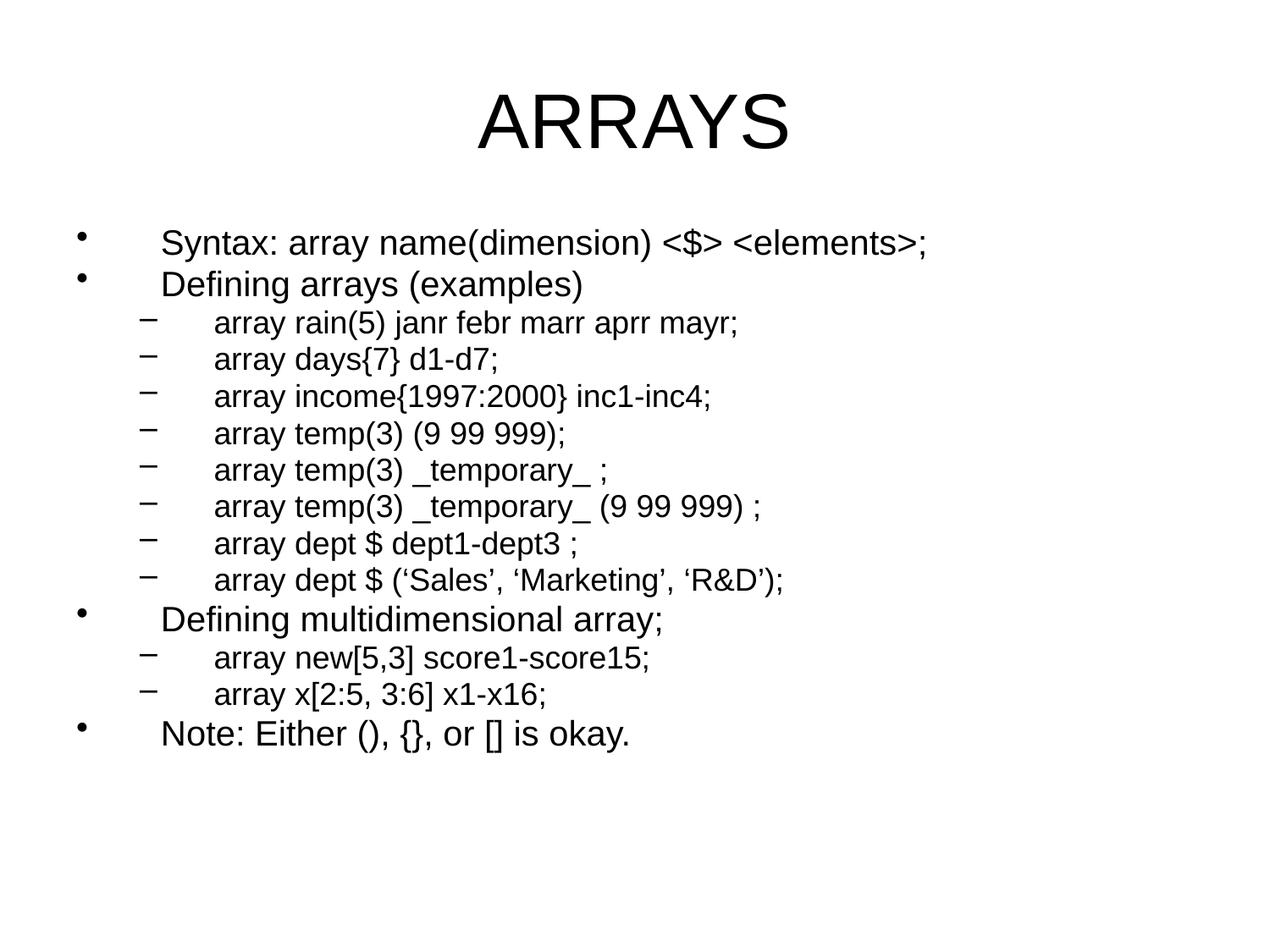

# ARRAYS
Syntax: array name(dimension) <$> <elements>;
Defining arrays (examples)
array rain(5) janr febr marr aprr mayr;
array days{7} d1-d7;
array income{1997:2000} inc1-inc4;
array temp(3) (9 99 999);
array temp(3) _temporary_ ;
array temp(3) _temporary_ (9 99 999) ;
array dept $ dept1-dept3 ;
array dept $ (‘Sales’, ‘Marketing’, ‘R&D’);
Defining multidimensional array;
array new[5,3] score1-score15;
array x[2:5, 3:6] x1-x16;
Note: Either (), {}, or [] is okay.